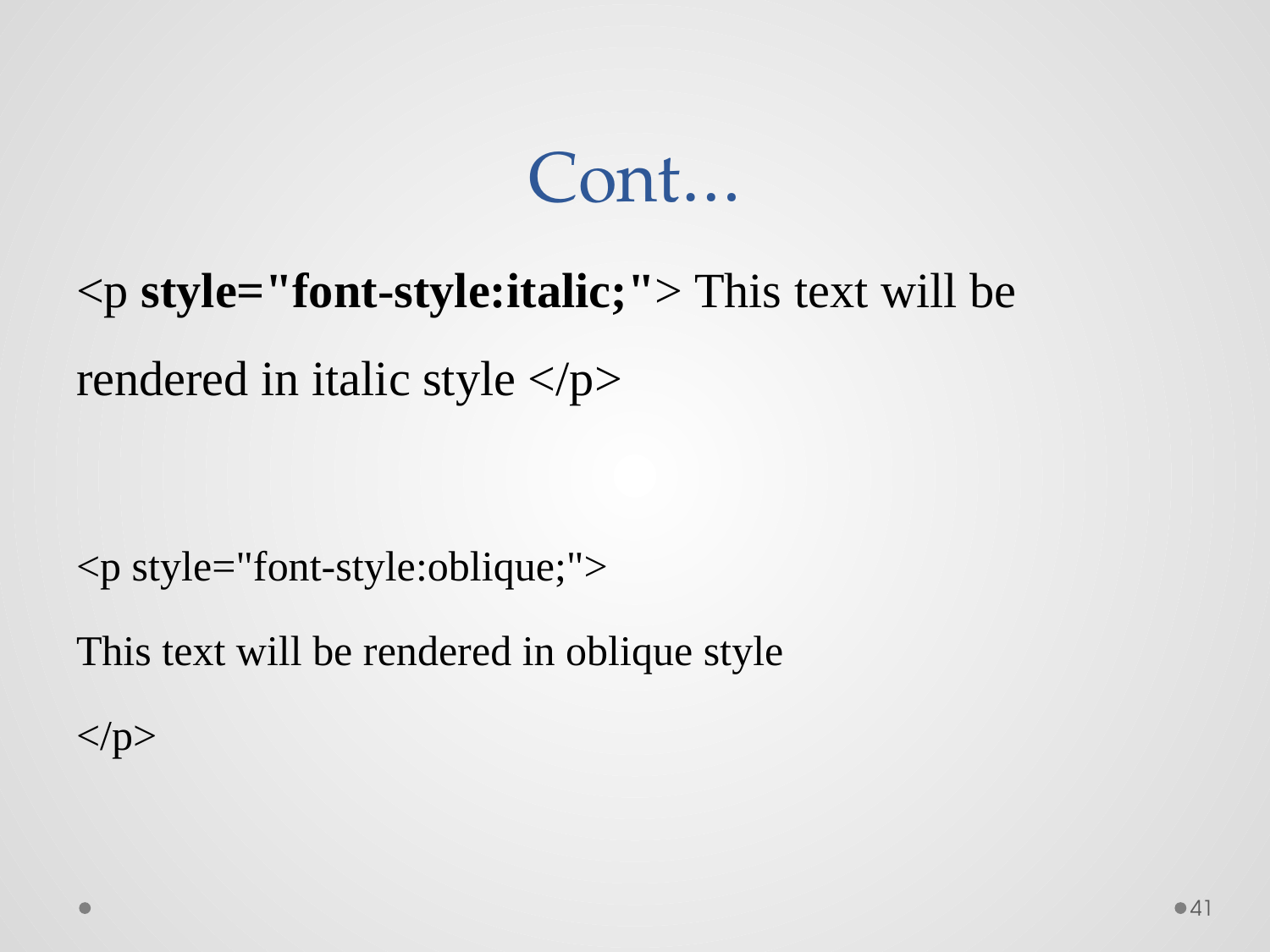

# Cont…
<p style="font-style:italic;"> This text will be rendered in italic style </p>

<p style="font-style:oblique;">
This text will be rendered in oblique style
</p>
41